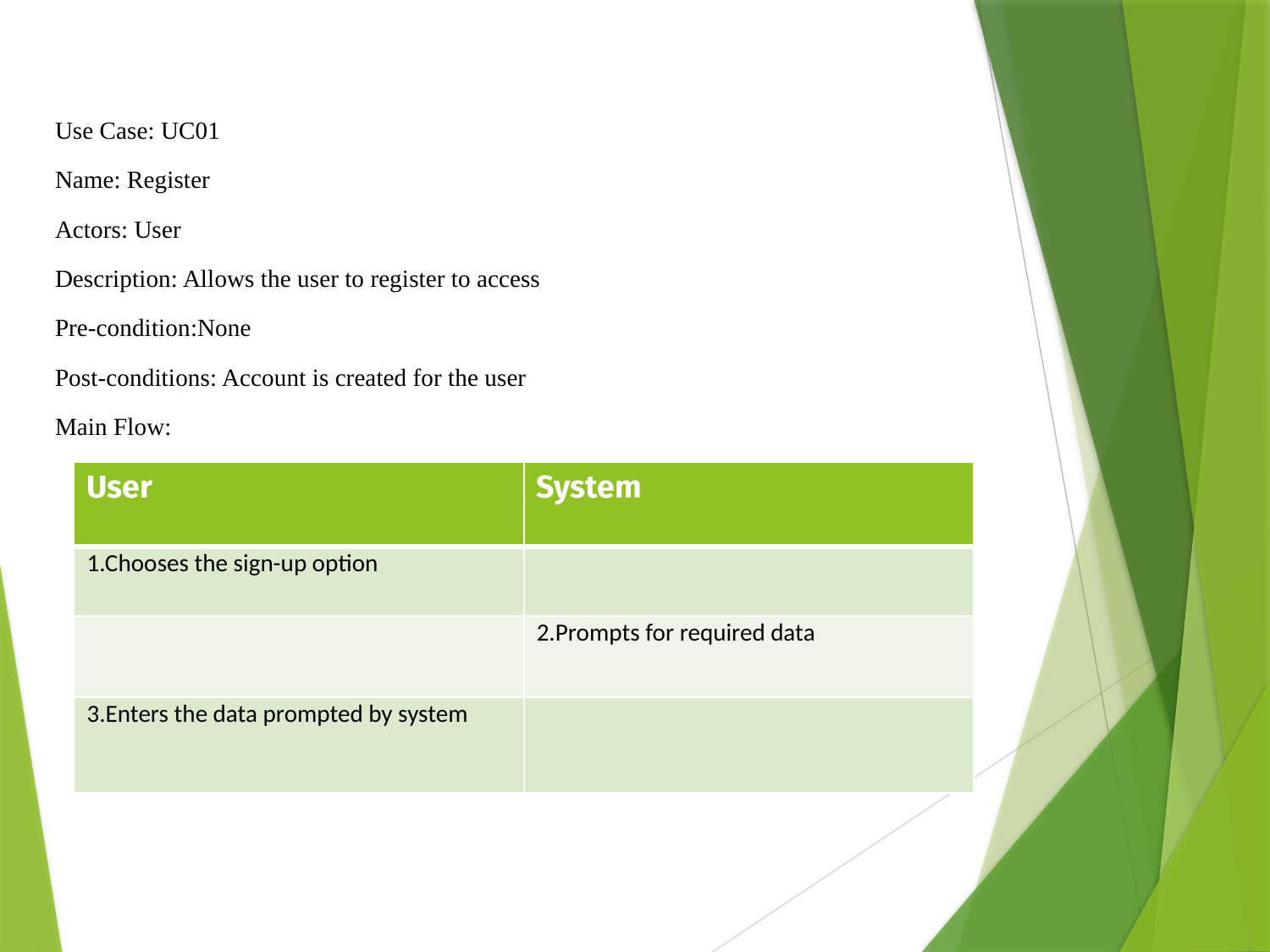

Use Case: UC01
Name: Register
Actors: User
Description: Allows the user to register to access
Pre-condition:None
Post-conditions: Account is created for the user
Main Flow:

| User | System |
| --- | --- |
| 1.Chooses the sign-up option |  |
|  | 2.Prompts for required data |
| 3.Enters the data prompted by system |  |